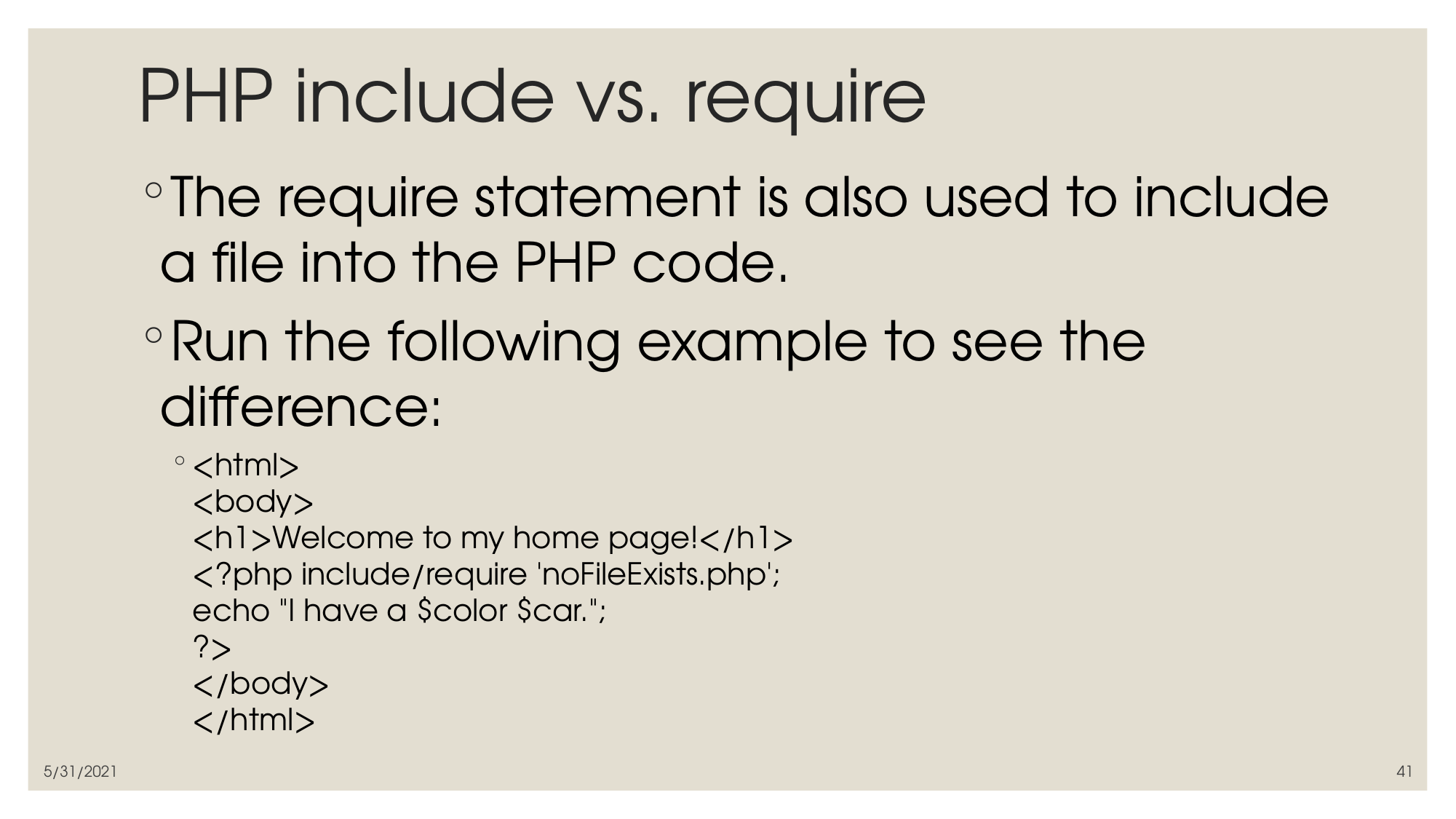

# PHP include vs. require
The require statement is also used to include a file into the PHP code.
Run the following example to see the difference:
<html>
<body>
<h1>Welcome to my home page!</h1>
<?php include/require 'noFileExists.php';
echo "I have a $color $car.";
?>
</body>
</html>
5/31/2021
41